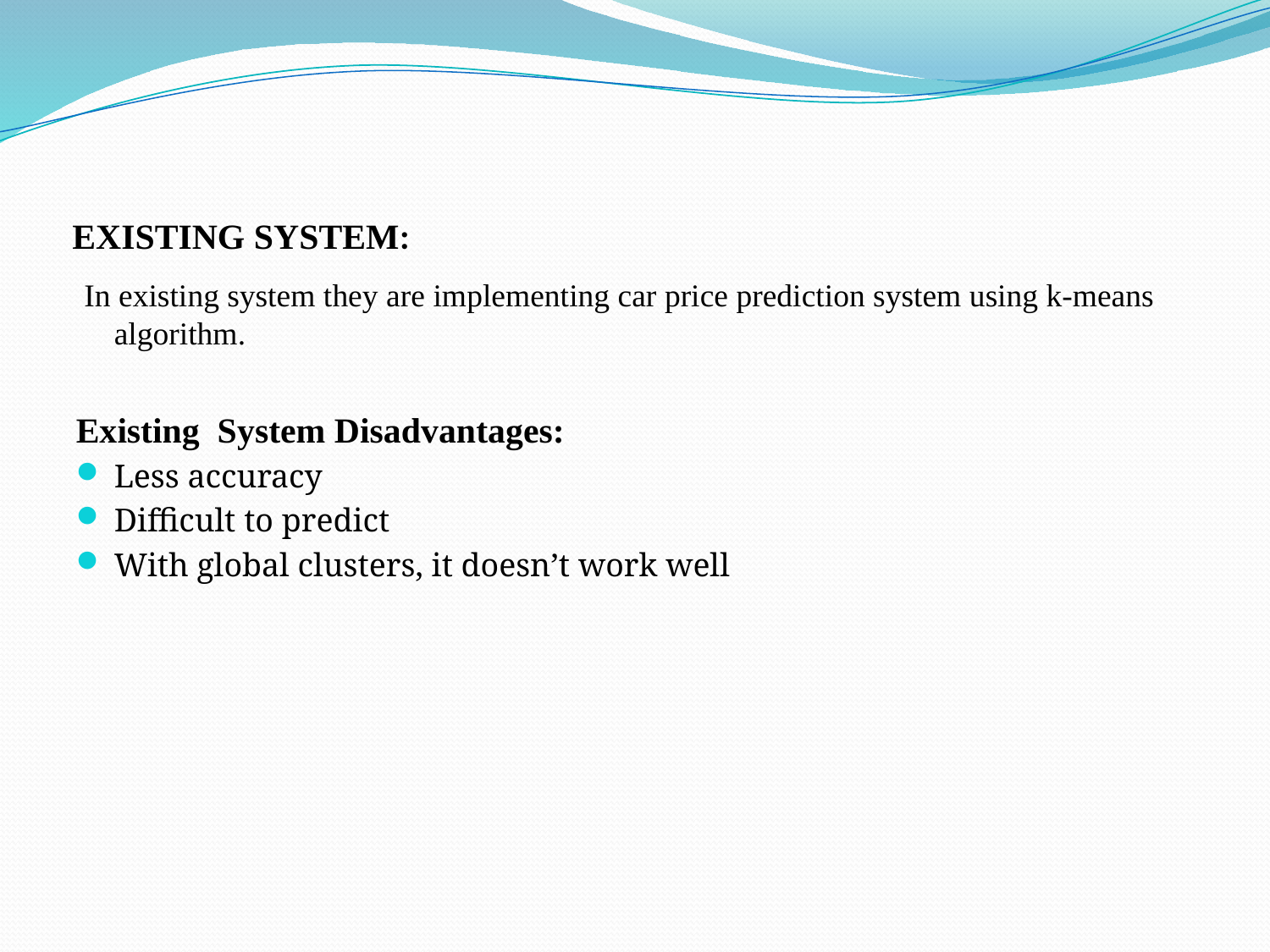

# EXISTING SYSTEM:
 In existing system they are implementing car price prediction system using k-means algorithm.

Existing  System Disadvantages:
Less accuracy
Difficult to predict
With global clusters, it doesn’t work well